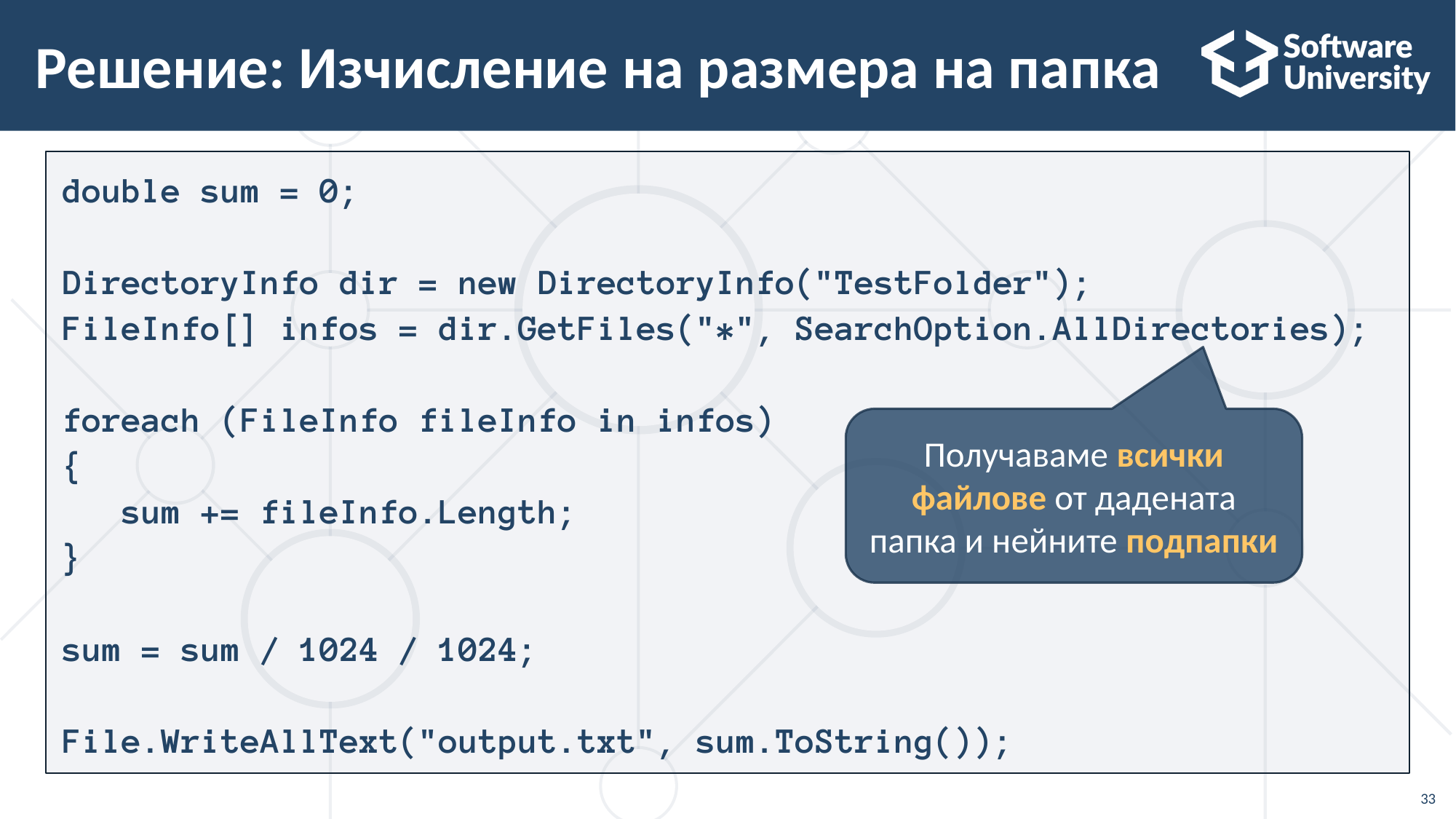

# Решение: Изчисление на размера на папка
double sum = 0;

DirectoryInfo dir = new DirectoryInfo("TestFolder");
FileInfo[] infos = dir.GetFiles("*", SearchOption.AllDirectories);

foreach (FileInfo fileInfo in infos)
{
   sum += fileInfo.Length;
}

sum = sum / 1024 / 1024;

File.WriteAllText("оutput.txt", sum.ToString());
Получаваме всички файлове от дадената папка и нейните подпапки
33